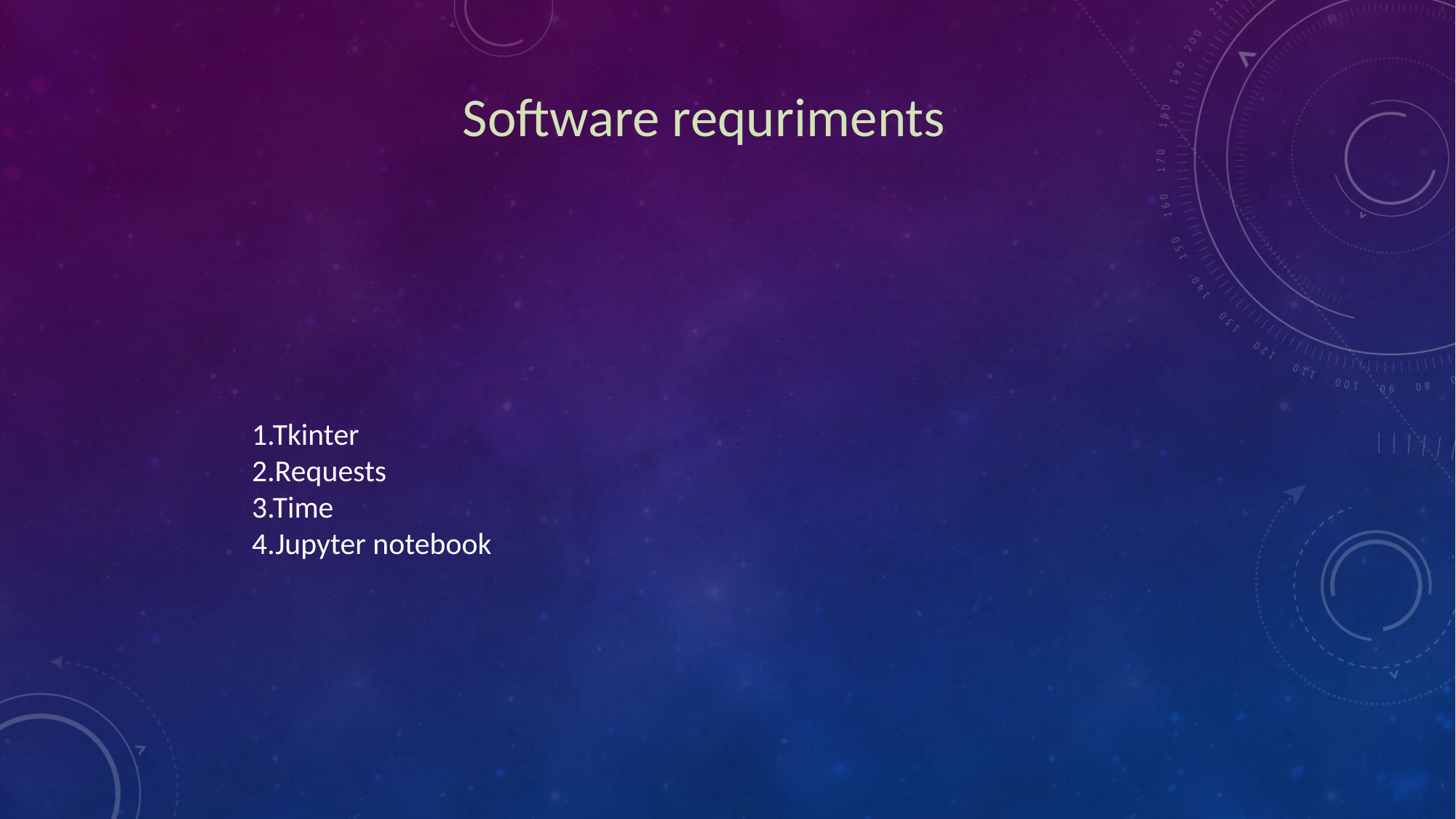

Software requriments
1.Tkinter
2.Requests
3.Time
4.Jupyter notebook